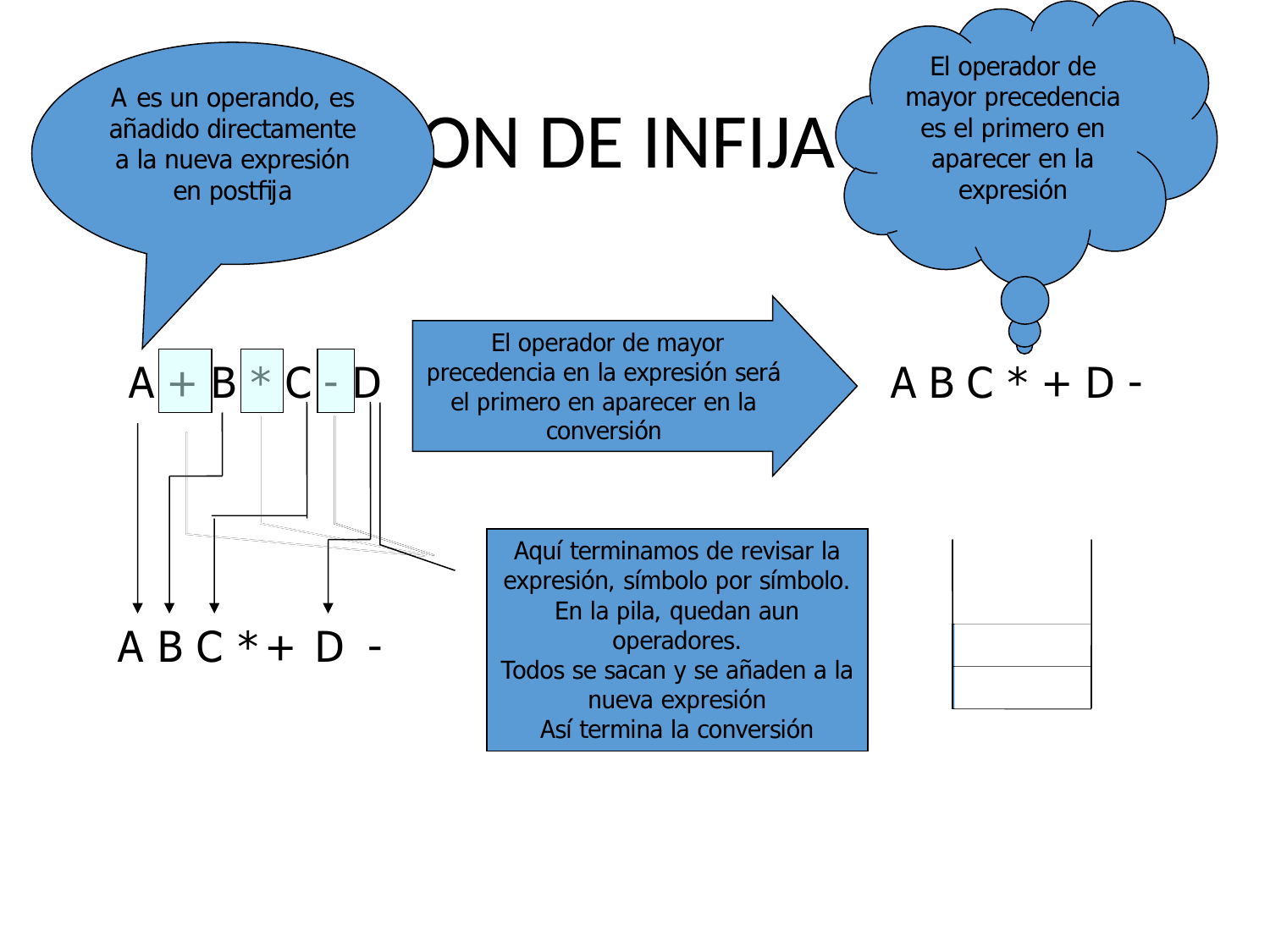

El operador de mayor precedencia es el primero en aparecer en la expresión
A es un operando, es añadido directamente a la nueva expresión en postfija
# CONVERSION DE INFIJA A POSFIJA
 El operador de mayor precedencia en la expresión será el primero en aparecer en la conversión
A + B * C - D

A B C * + D -

* Es un operador. Si se compara con el ultimo recordado, el * tiene mayor prioridad. Pero no sabemos si tiene “la” mayor prioridad de todos aun. Mejor guardarlo

Comparado con el de mayor prioridad hasta ahora(el *), el – no tiene mayor prioridad.
Ahora si podemos decir, que el * es el operador de mayor prioridad
Podemos añadir el * a la nueva expresion, y “olvidarnos” de el
Pero aun no podemos continuar. Seguimos comparando el – con el de mayor prioridad hasta ahora, el +. Como el – no tiene mayor prioridad que el +, el + ya puede ser añadido a la expresion. Como ya no queda mas en la pila,
El – es definitivamente hasta ahora, el de “mayor prioridad”, debemos recordarlo

+ es un operador, pero, hasta lo que vamos revisando, no es el de mayor prioridad, mejor, guardarlo

Aquí terminamos de revisar la expresión, símbolo por símbolo.
En la pila, quedan aun operadores.
Todos se sacan y se añaden a la nueva expresión
Así termina la conversión

A
   B
      C
         *
               D
                   -
           +
*

+
-